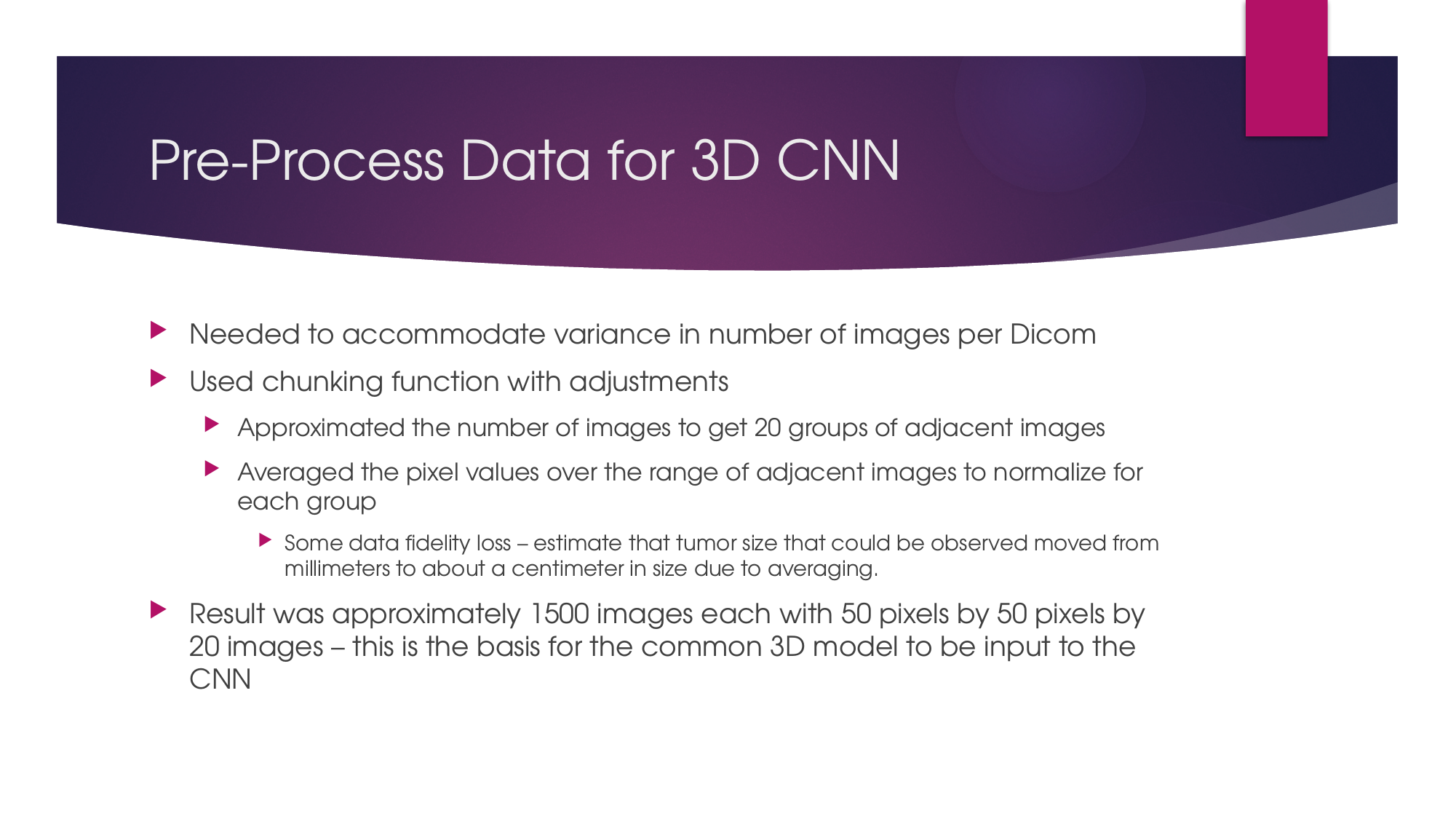

# Pre-Process Data for 3D CNN
Needed to accommodate variance in number of images per Dicom
Used chunking function with adjustments
Approximated the number of images to get 20 groups of adjacent images
Averaged the pixel values over the range of adjacent images to normalize for each group
Some data fidelity loss – estimate that tumor size that could be observed moved from millimeters to about a centimeter in size due to averaging.
Result was approximately 1500 images each with 50 pixels by 50 pixels by 20 images – this is the basis for the common 3D model to be input to the CNN